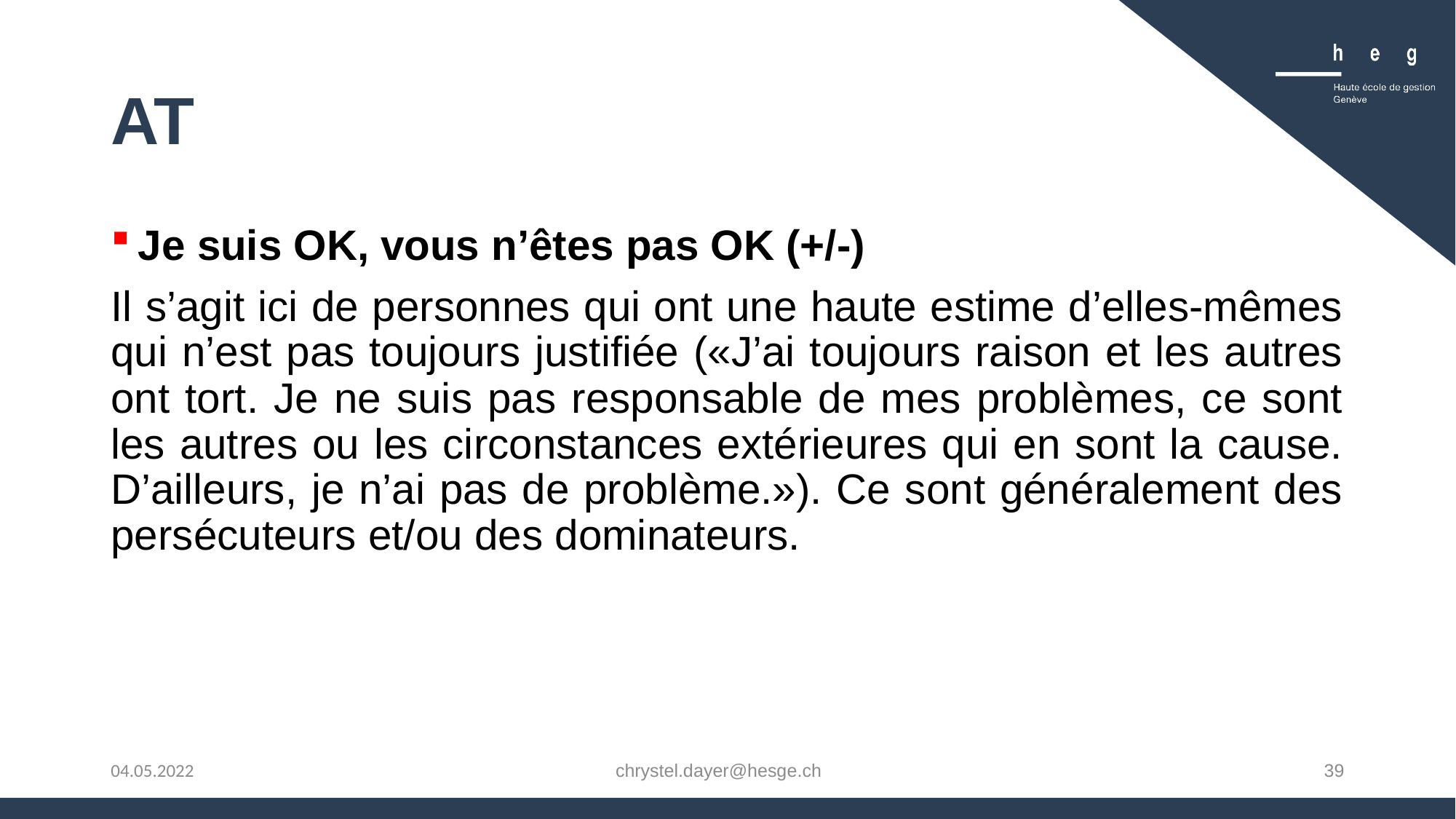

# AT
Je suis OK, vous n’êtes pas OK (+/-)
Il s’agit ici de personnes qui ont une haute estime d’elles-mêmes qui n’est pas toujours justifiée («J’ai toujours raison et les autres ont tort. Je ne suis pas responsable de mes problèmes, ce sont les autres ou les circonstances extérieures qui en sont la cause. D’ailleurs, je n’ai pas de problème.»). Ce sont généralement des persécuteurs et/ou des dominateurs.

chrystel.dayer@hesge.ch
39